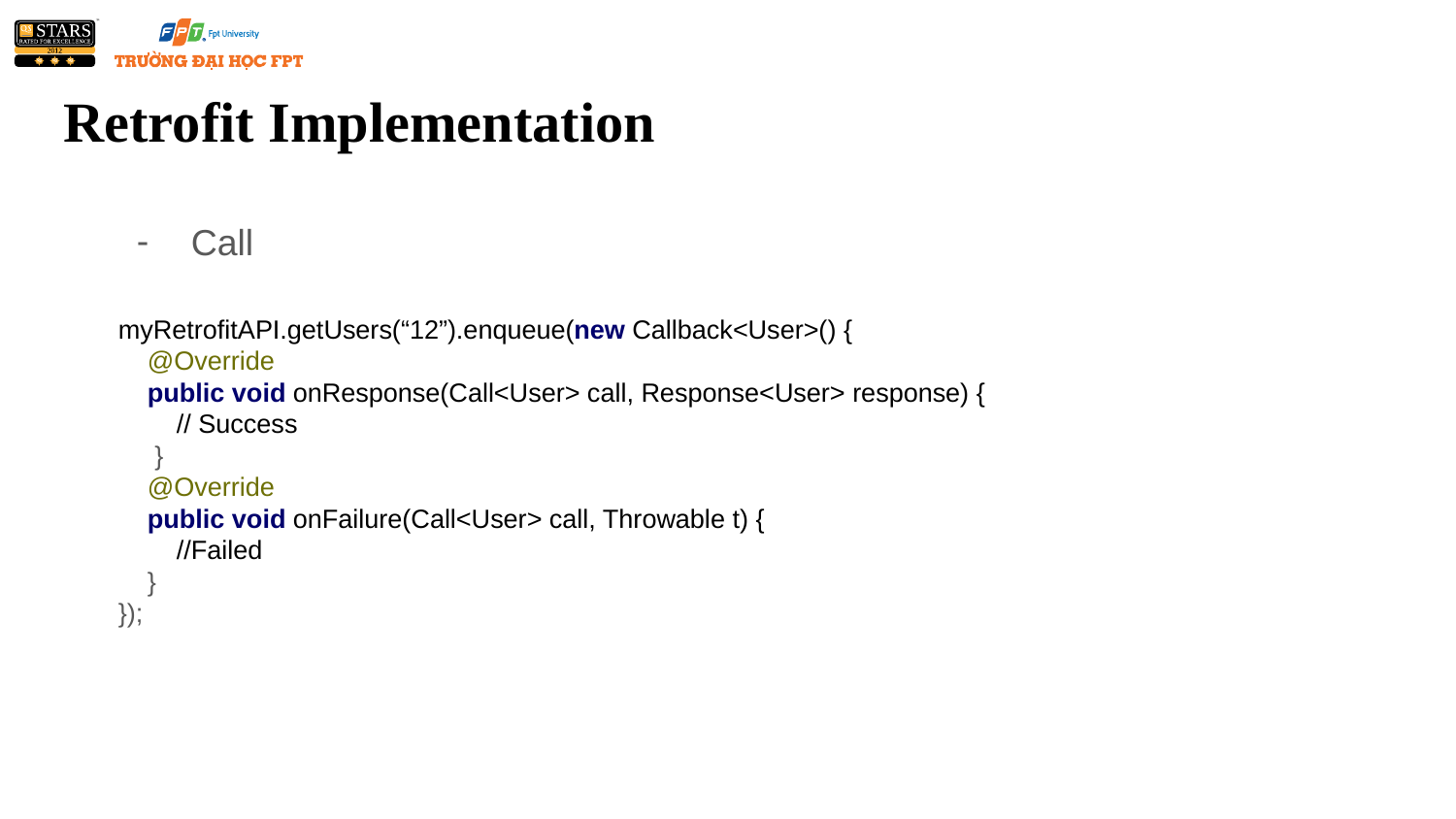

Retrofit Implementation
Call

myRetrofitAPI.getUsers(“12”).enqueue(new Callback<User>() {
    @Override
    public void onResponse(Call<User> call, Response<User> response) {
        // Success
     }
    @Override
    public void onFailure(Call<User> call, Throwable t) {
        //Failed
    }
});